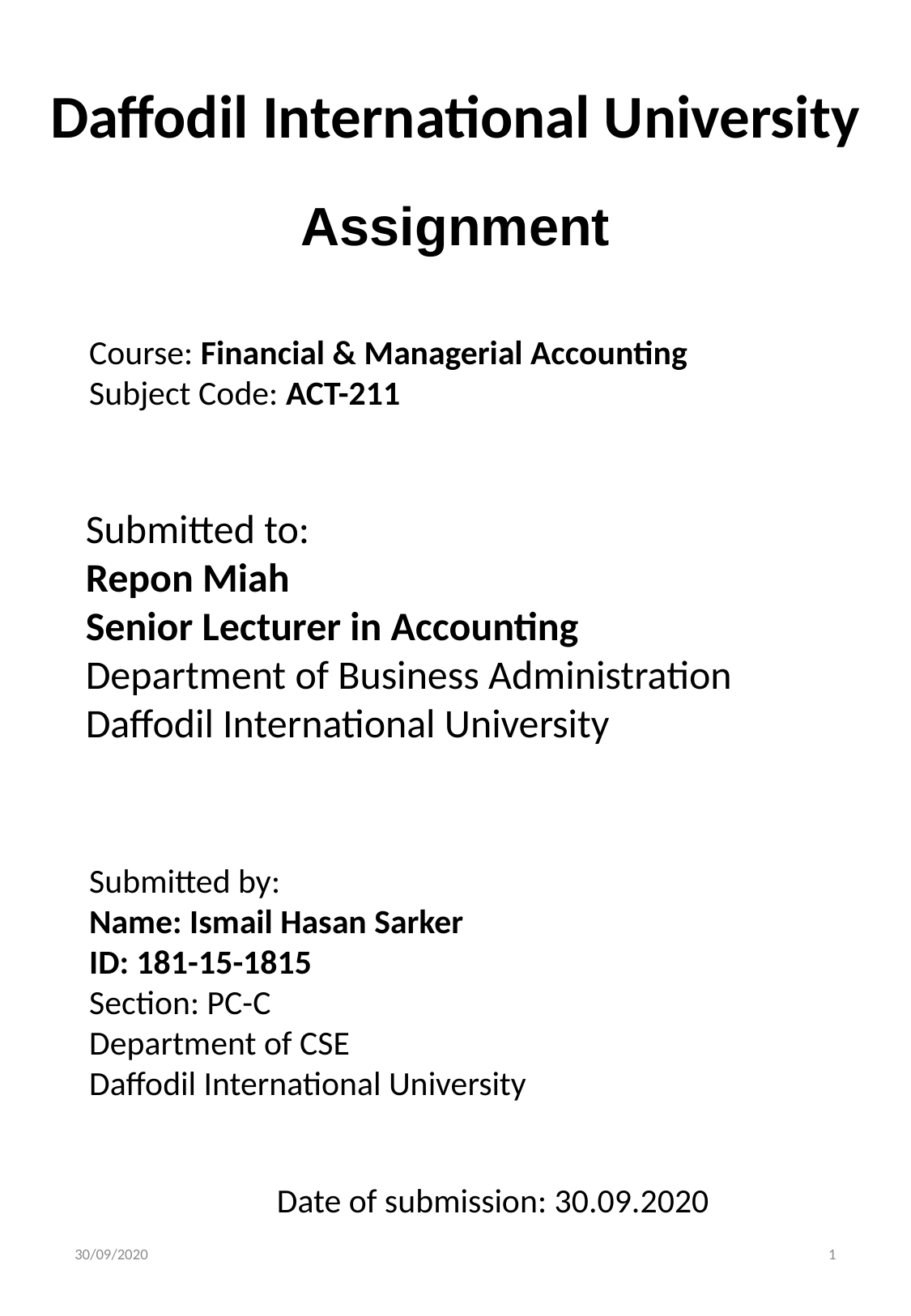

Daffodil International University
Assignment
Course: Financial & Managerial Accounting
Subject Code: ACT-211
Submitted to:
Repon Miah
Senior Lecturer in Accounting
Department of Business Administration
Daffodil International University
Submitted by:
Name: Ismail Hasan Sarker
ID: 181-15-1815
Section: PC-C
Department of CSE
Daffodil International University
Date of submission: 30.09.2020
30/09/2020
1